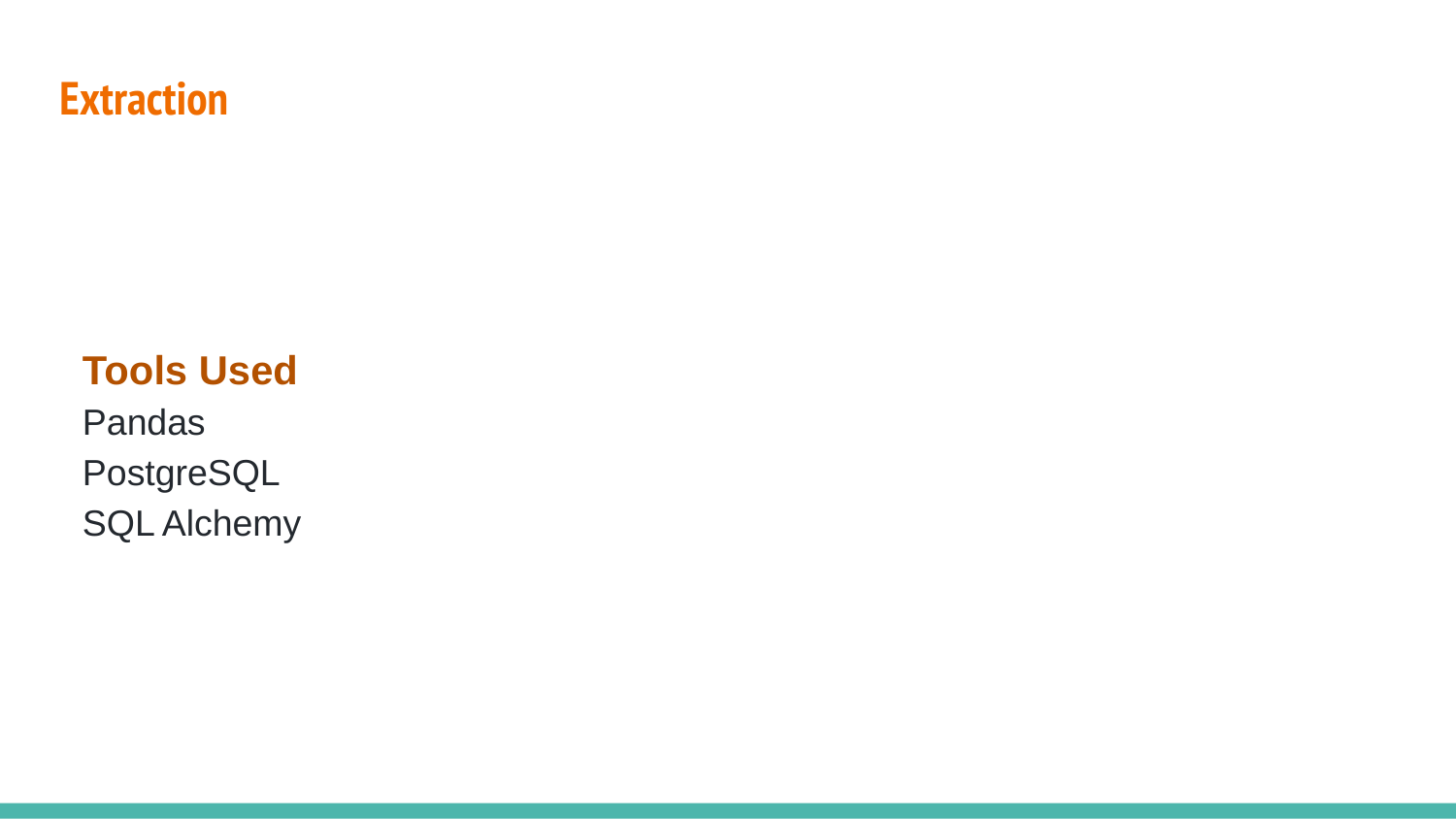

# Extraction
Tools Used
Pandas
PostgreSQL
SQL Alchemy